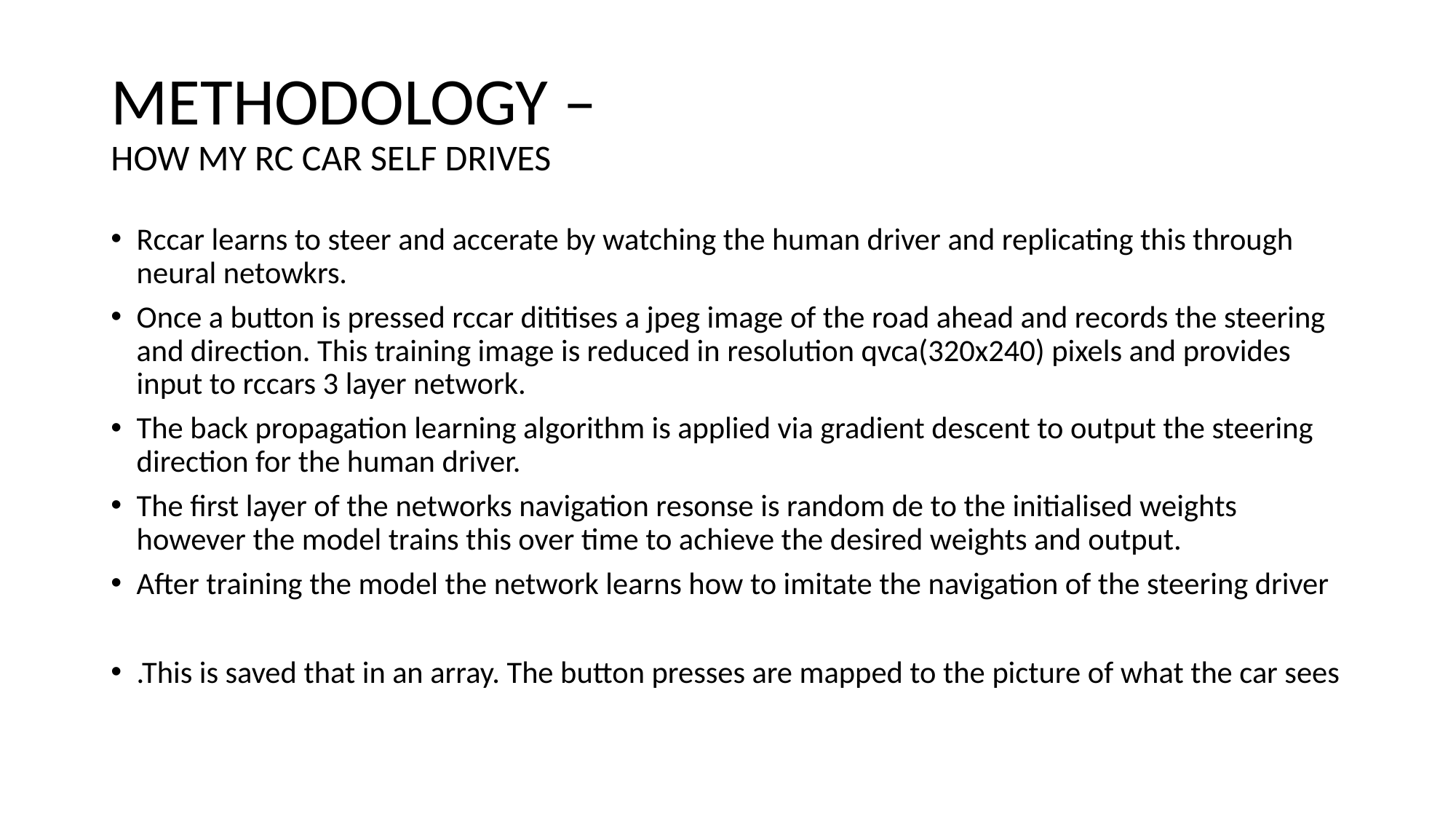

# METHODOLOGY – HOW MY RC CAR SELF DRIVES
Rccar learns to steer and accerate by watching the human driver and replicating this through neural netowkrs.
Once a button is pressed rccar dititises a jpeg image of the road ahead and records the steering and direction. This training image is reduced in resolution qvca(320x240) pixels and provides input to rccars 3 layer network.
The back propagation learning algorithm is applied via gradient descent to output the steering direction for the human driver.
The first layer of the networks navigation resonse is random de to the initialised weights however the model trains this over time to achieve the desired weights and output.
After training the model the network learns how to imitate the navigation of the steering driver

.This is saved that in an array. The button presses are mapped to the picture of what the car sees